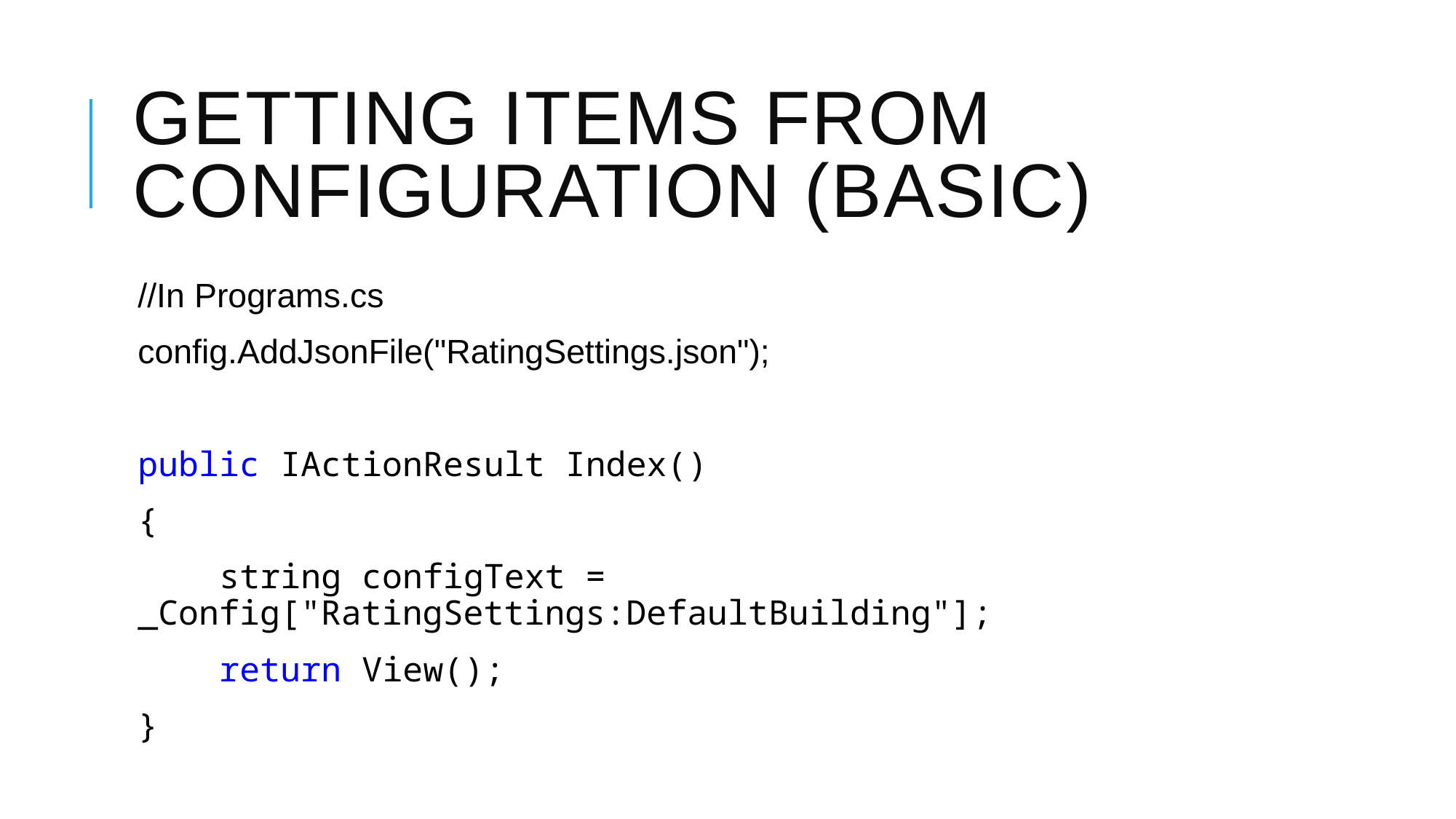

# Getting Items from configuration (Basic)
//In Programs.cs
config.AddJsonFile("RatingSettings.json");

public IActionResult Index()
{
    string configText = _Config["RatingSettings:DefaultBuilding"];
    return View();
}